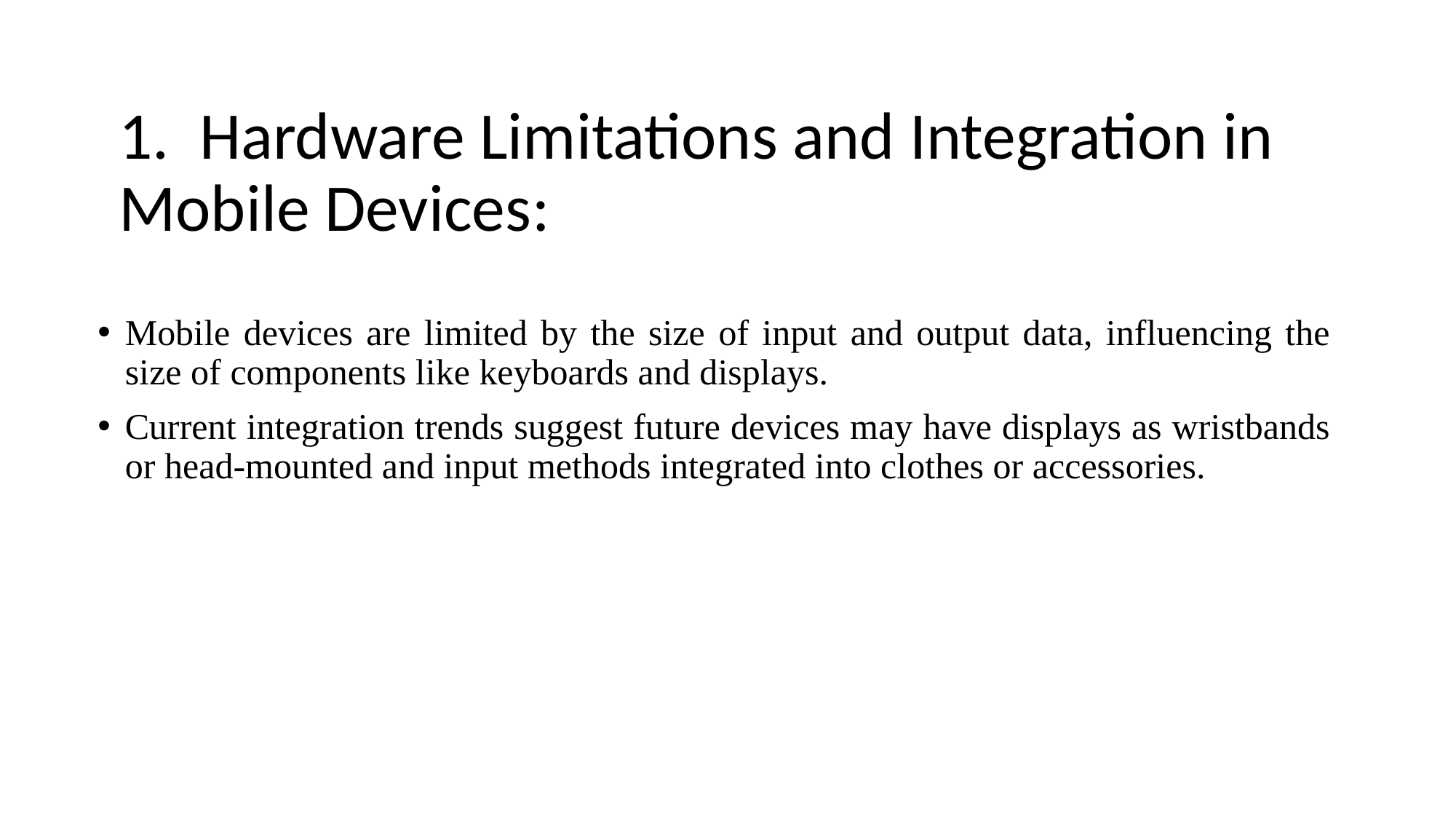

# 1.  Hardware Limitations and Integration in Mobile Devices:
Mobile devices are limited by the size of input and output data, influencing the size of components like keyboards and displays.
Current integration trends suggest future devices may have displays as wristbands or head-mounted and input methods integrated into clothes or accessories.